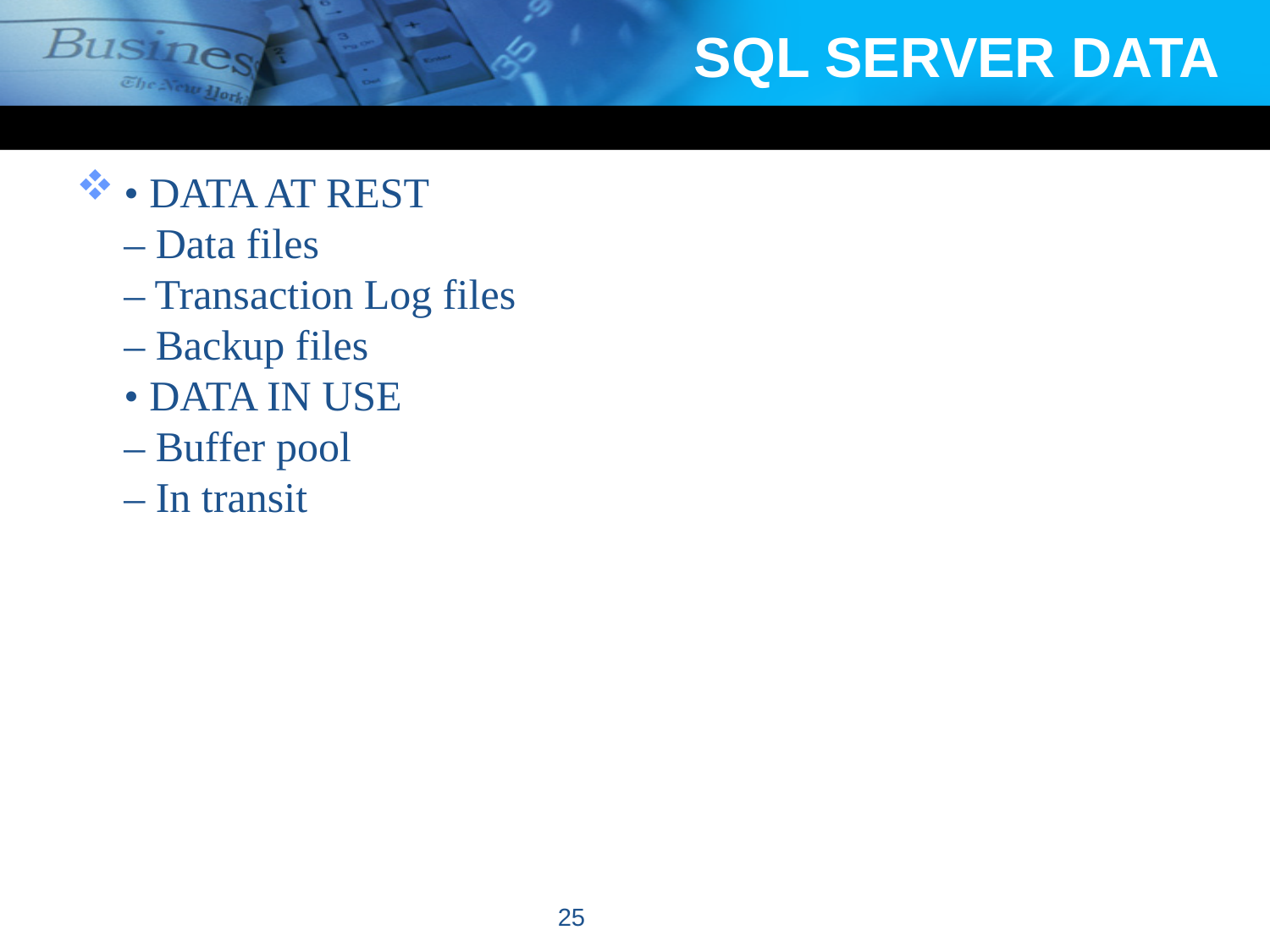

# SQL SERVER DATA
• DATA AT REST
– Data files
– Transaction Log files
– Backup files
• DATA IN USE
– Buffer pool
– In transit
25